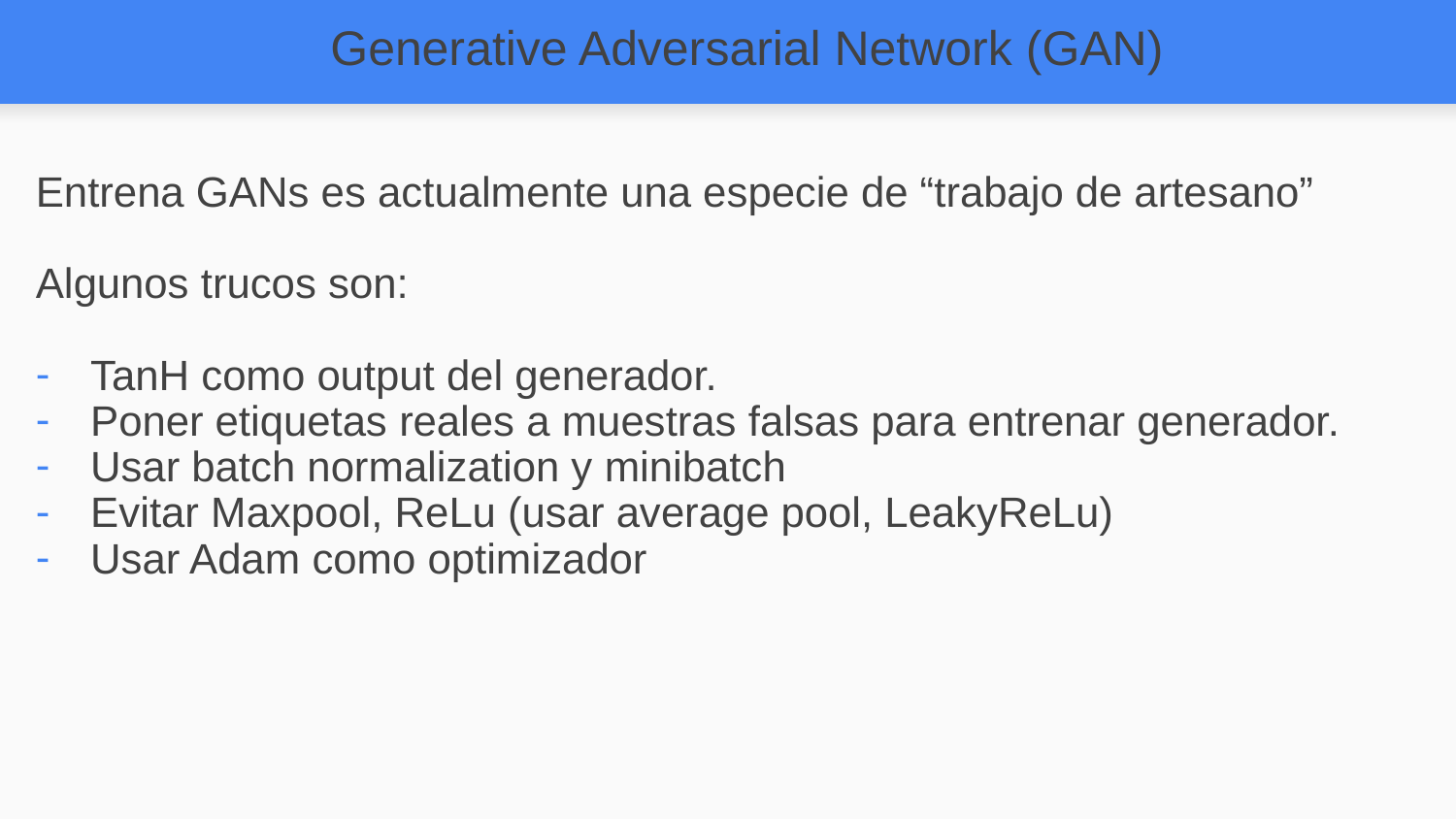

Generative Adversarial Network (GAN)
Entrena GANs es actualmente una especie de “trabajo de artesano”

Algunos trucos son:

TanH como output del generador.
Poner etiquetas reales a muestras falsas para entrenar generador.
Usar batch normalization y minibatch
Evitar Maxpool, ReLu (usar average pool, LeakyReLu)
Usar Adam como optimizador